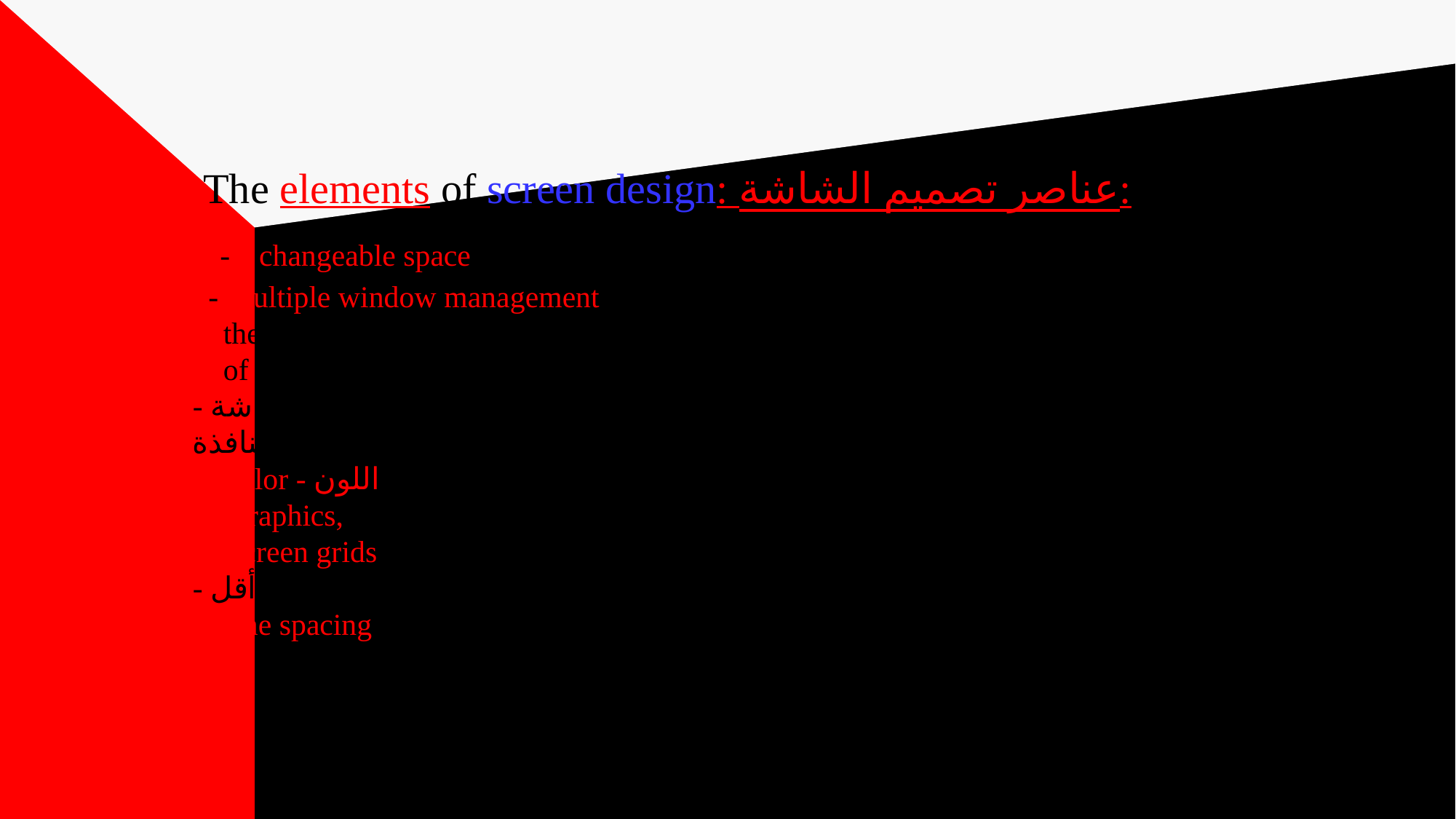

# The elements of screen design: عناصر تصميم الشاشة: - a changeable space, - مساحة قابلة للتغيير، - Multiple window management, don’t remove or destroy all the traces of user’s work- allow the help screen to cover part of the screen, avoid window clutter. - إدارة نوافذ متعددة، لا تقم بإزالة أو تدمير جميع آثار عمل المستخدم- السماح لشاشة المساعدة بتغطية جزء من الشاشة، وتجنب فوضى النافذة. - color - اللون - Graphics, use simple graphics. - الرسومات، استخدم رسومات بسيطة. - Screen grids, use narrow margins, less indentation - شبكات الشاشة، استخدم هوامش ضيقة، ومسافات بادئة أقل - line spacing, single space will do it. - تباعد الأسطر، مسافة واحدة ستفي بالغرض.